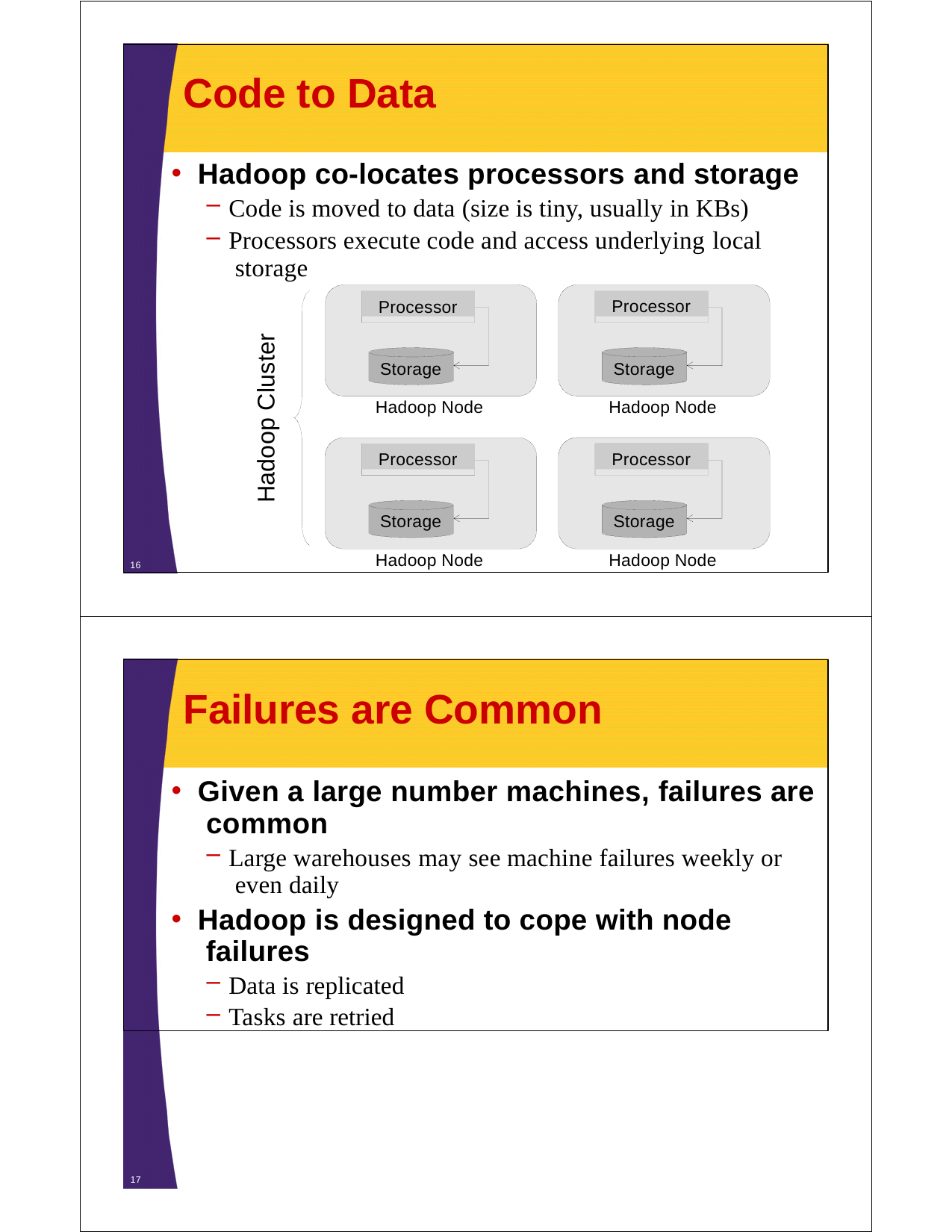

# Code to Data
Hadoop co-locates processors and storage
Code is moved to data (size is tiny, usually in KBs)
Processors execute code and access underlying local  storage

Processor
Processor

Hadoop Cluster

Storage
Storage
Hadoop Node
Hadoop Node

Processor
Processor

Storage
Storage
Hadoop Node
Hadoop Node
16

Failures are Common

Given a large number machines, failures are  common
Large warehouses may see machine failures weekly or  even daily
Hadoop is designed to cope with node  failures
Data is replicated
Tasks are retried
17